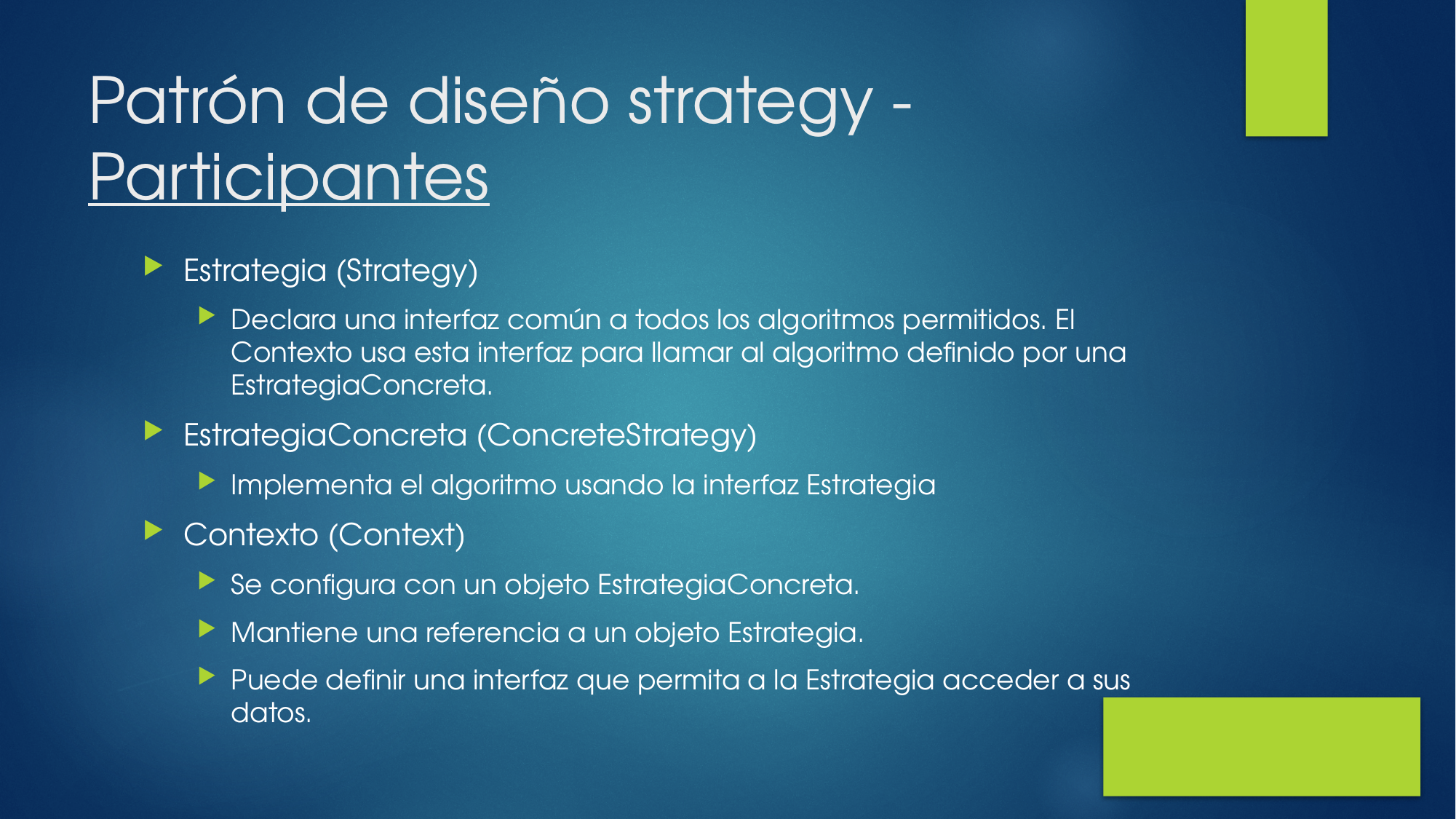

# Patrón de diseño strategy - Participantes
Estrategia (Strategy)
Declara una interfaz común a todos los algoritmos permitidos. El Contexto usa esta interfaz para llamar al algoritmo definido por una EstrategiaConcreta.
EstrategiaConcreta (ConcreteStrategy)
Implementa el algoritmo usando la interfaz Estrategia
Contexto (Context)
Se configura con un objeto EstrategiaConcreta.
Mantiene una referencia a un objeto Estrategia.
Puede definir una interfaz que permita a la Estrategia acceder a sus datos.